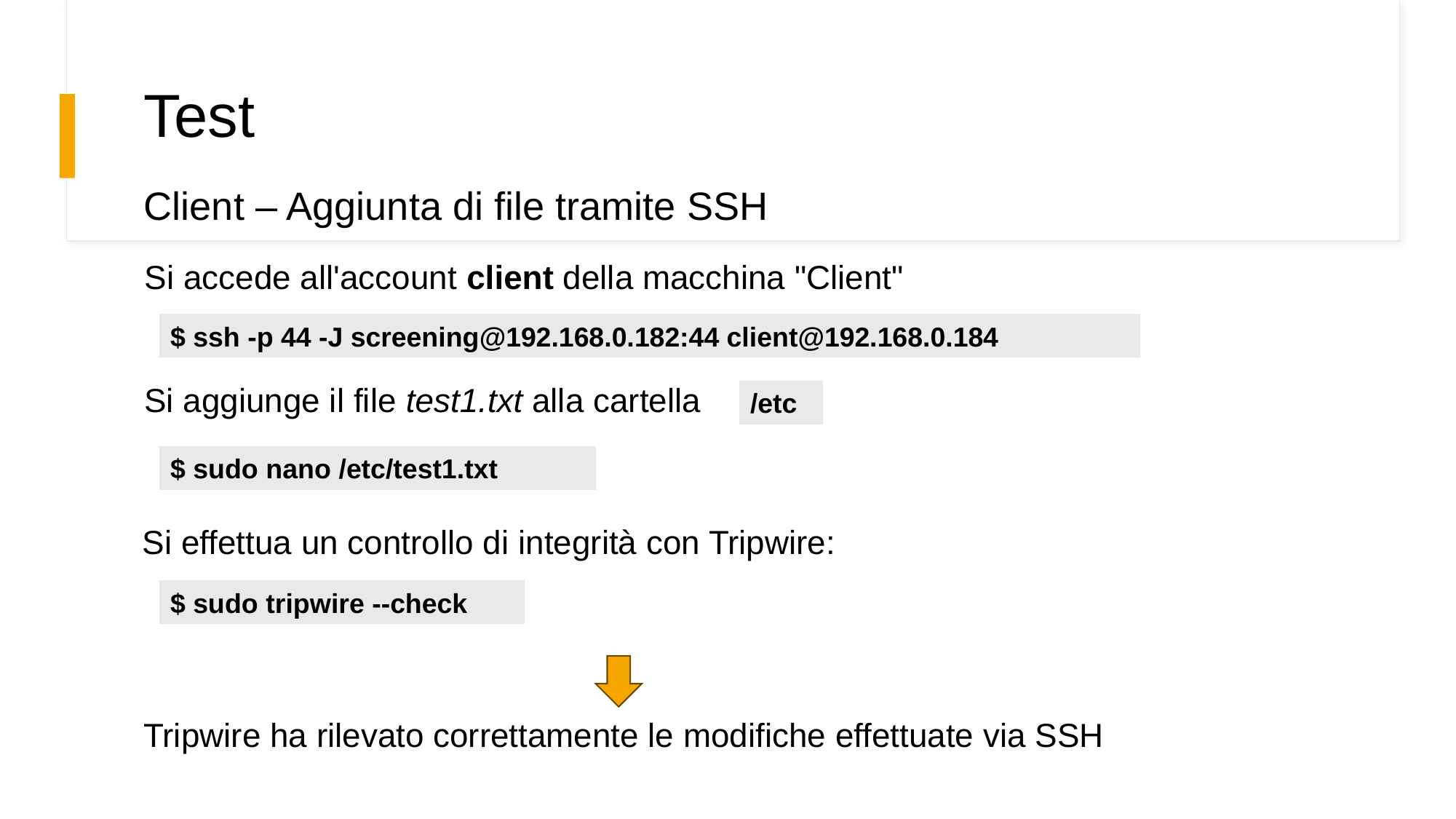

# Test
Client – Aggiunta di file tramite SSH
Si accede all'account client della macchina "Client"
$ ssh -p 44 -J screening@192.168.0.182:44 client@192.168.0.184
Si aggiunge il file test1.txt alla cartella
/etc
$ sudo nano /etc/test1.txt
Si effettua un controllo di integrità con Tripwire:
$ sudo tripwire --check

Tripwire ha rilevato correttamente le modifiche effettuate via SSH